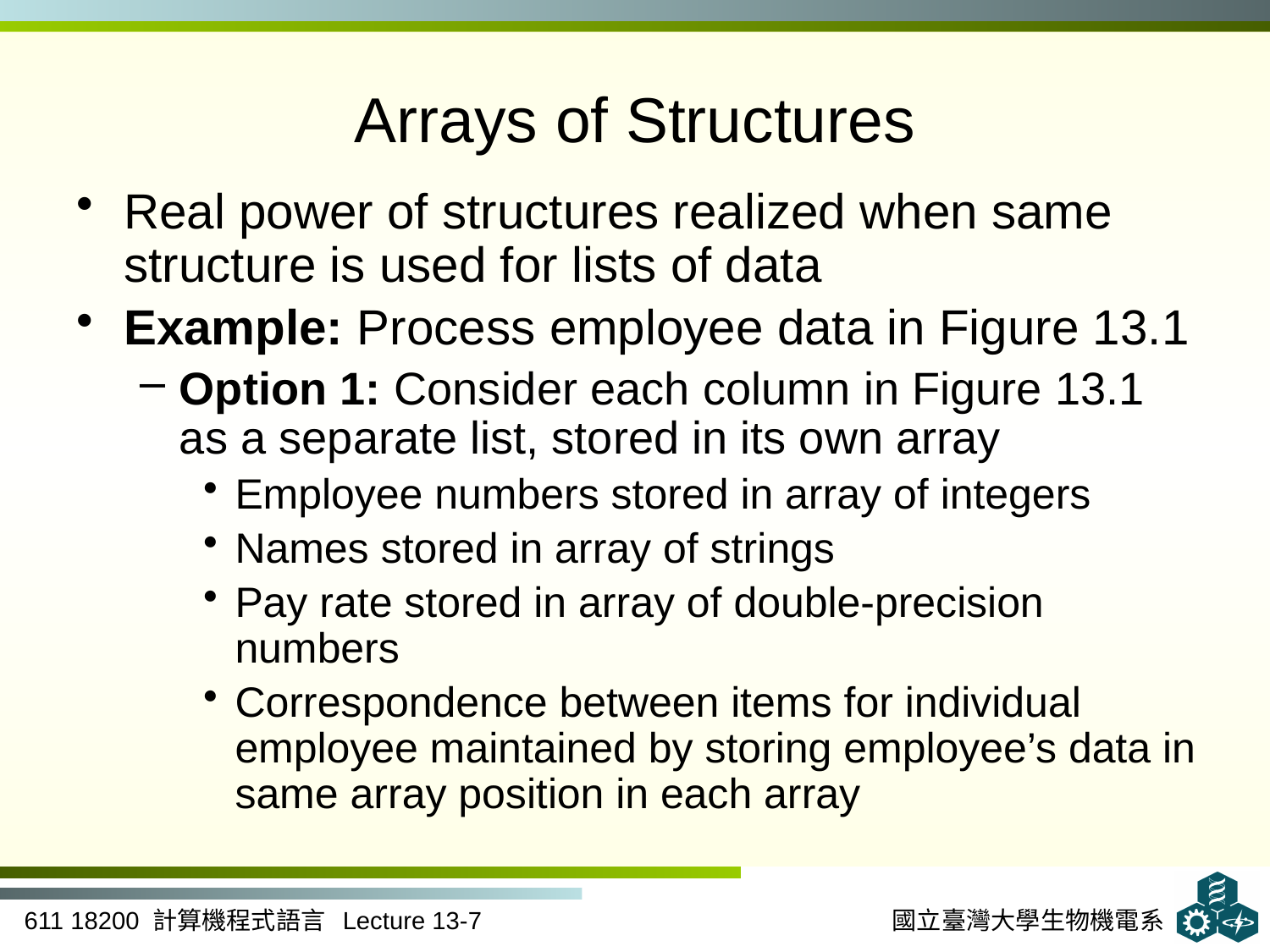

# Arrays of Structures
Real power of structures realized when same structure is used for lists of data
Example: Process employee data in Figure 13.1
Option 1: Consider each column in Figure 13.1 as a separate list, stored in its own array
Employee numbers stored in array of integers
Names stored in array of strings
Pay rate stored in array of double-precision numbers
Correspondence between items for individual employee maintained by storing employee’s data in same array position in each array